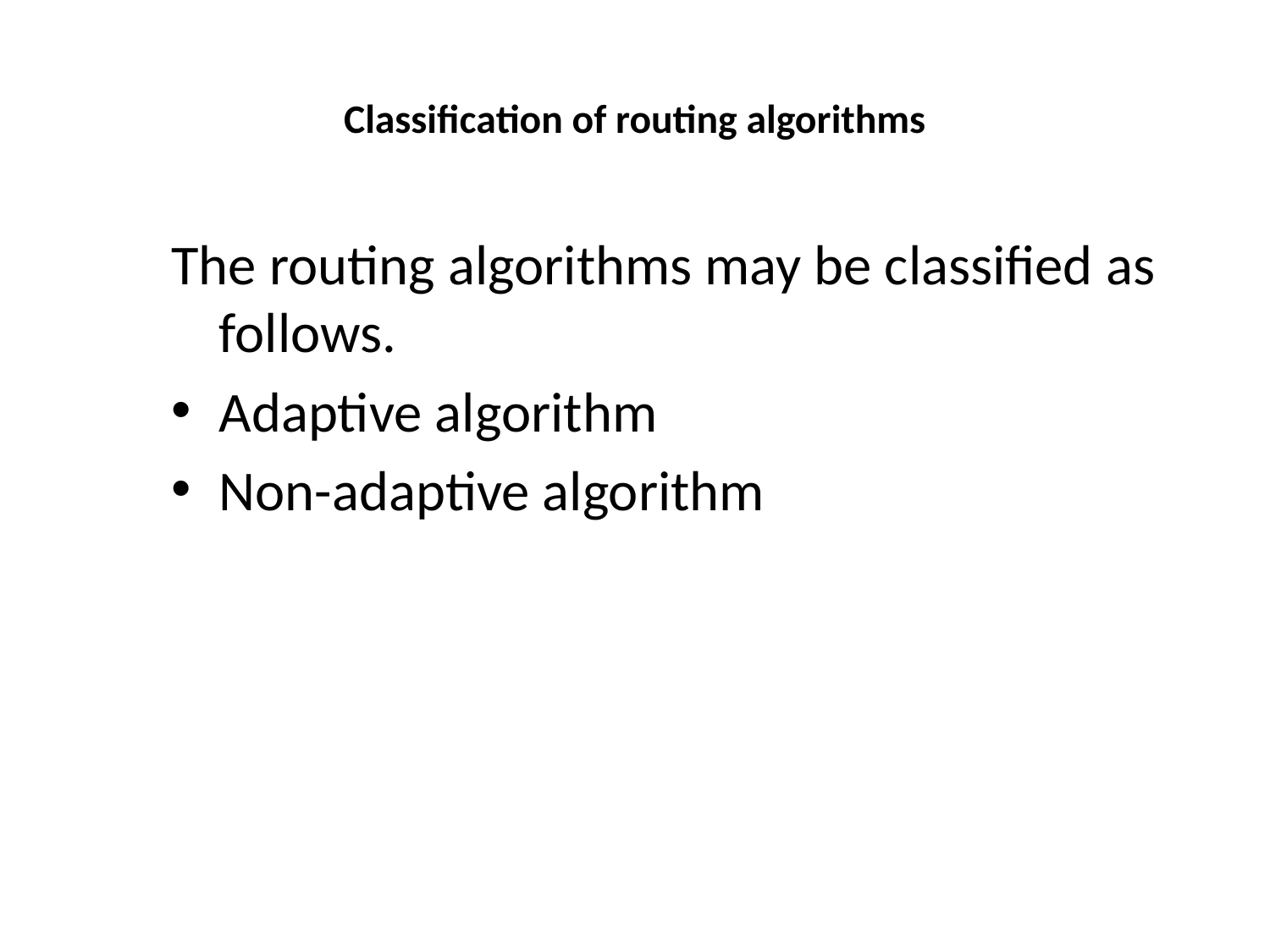

# Classification of routing algorithms
The routing algorithms may be classified as follows.
Adaptive algorithm
Non-adaptive algorithm